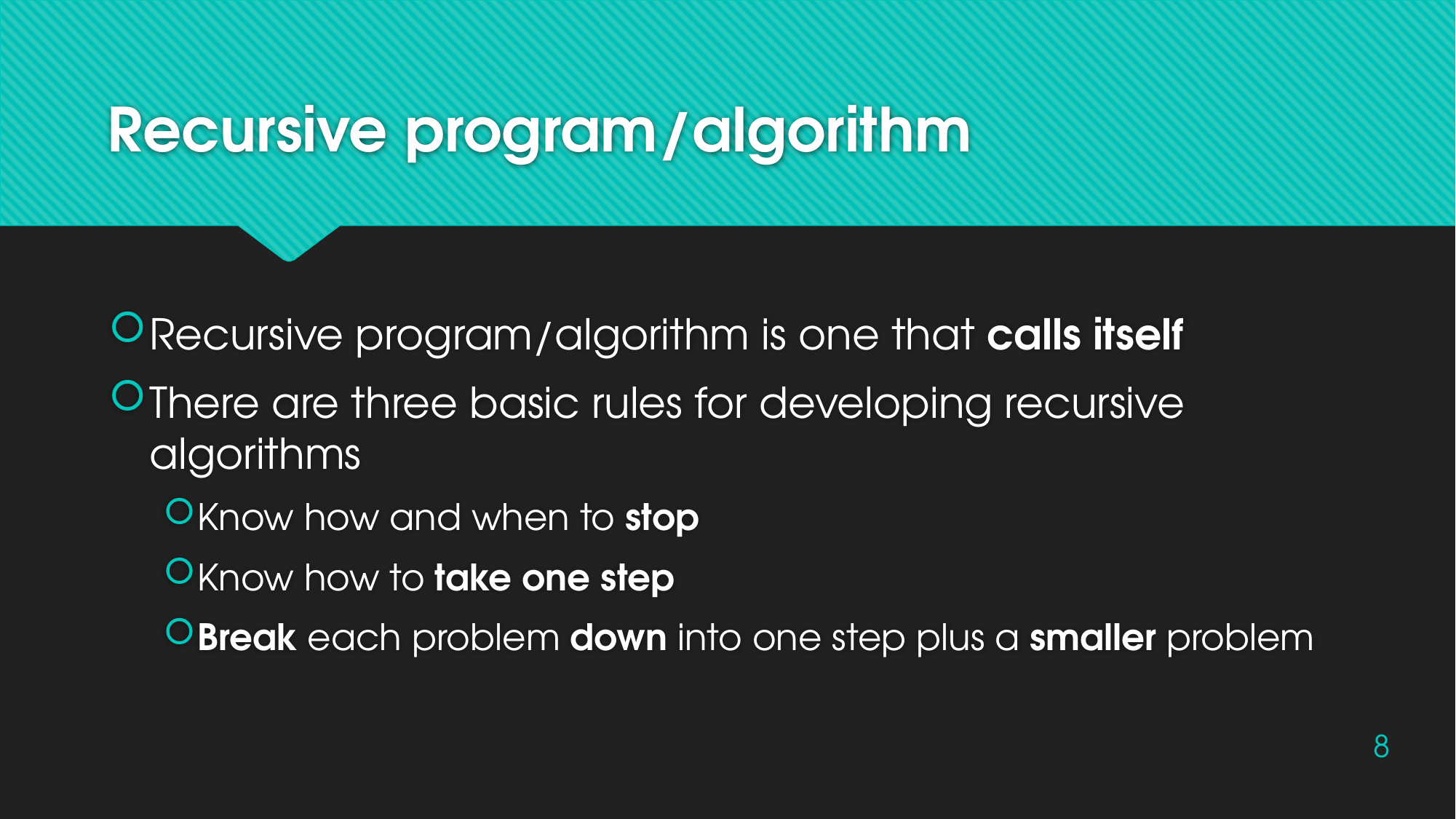

# Recursive program/algorithm
Recursive program/algorithm is one that calls itself
There are three basic rules for developing recursive algorithms
Know how and when to stop
Know how to take one step
Break each problem down into one step plus a smaller problem
8